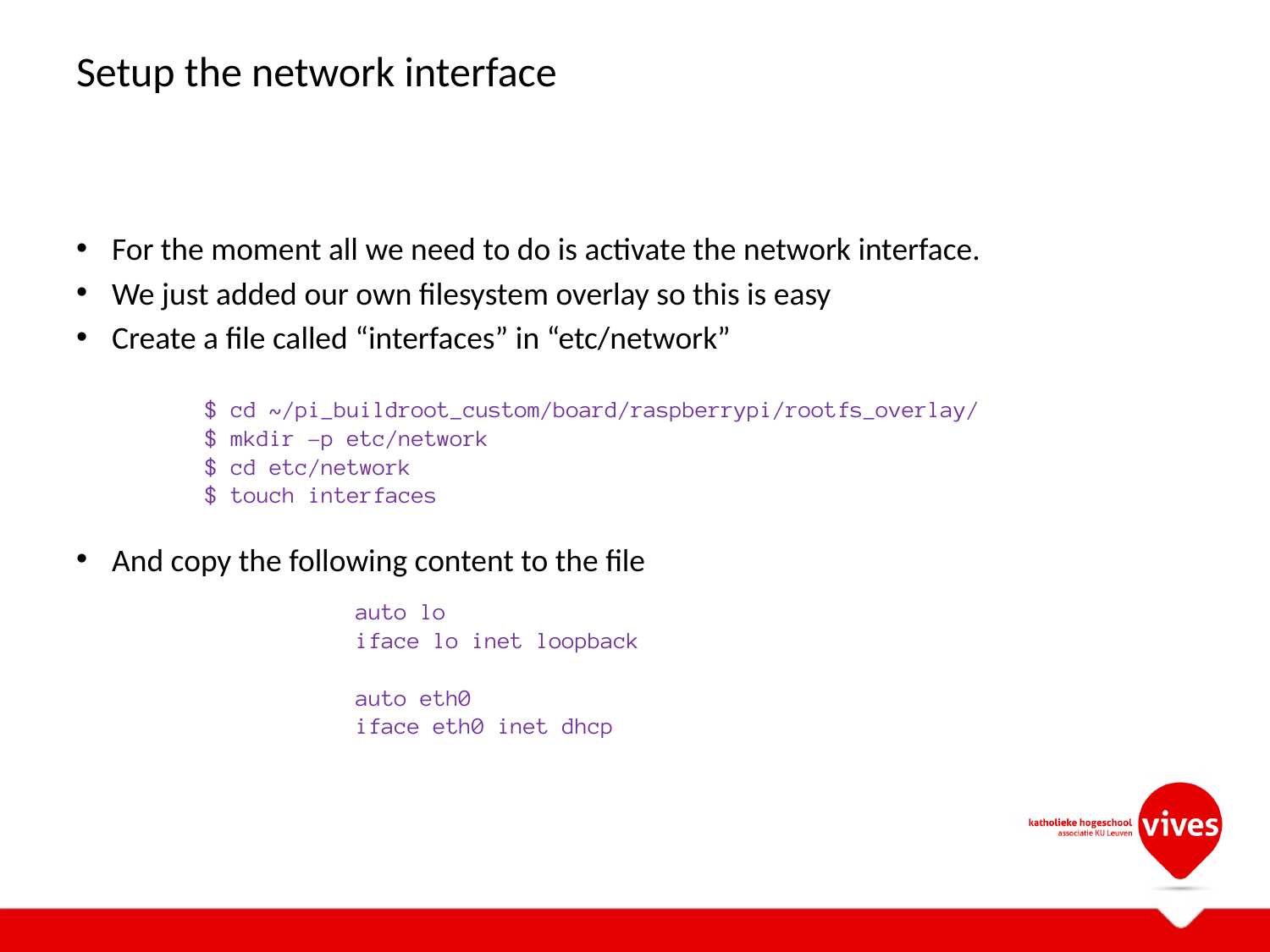

# Setup the network interface
For the moment all we need to do is activate the network interface.
We just added our own filesystem overlay so this is easy
Create a file called “interfaces” in “etc/network”

And copy the following content to the file
$ cd ~/pi_buildroot_custom/board/raspberrypi/rootfs_overlay/
$ mkdir –p etc/network
$ cd etc/network
$ touch interfaces
auto lo
iface lo inet loopback

auto eth0
iface eth0 inet dhcp